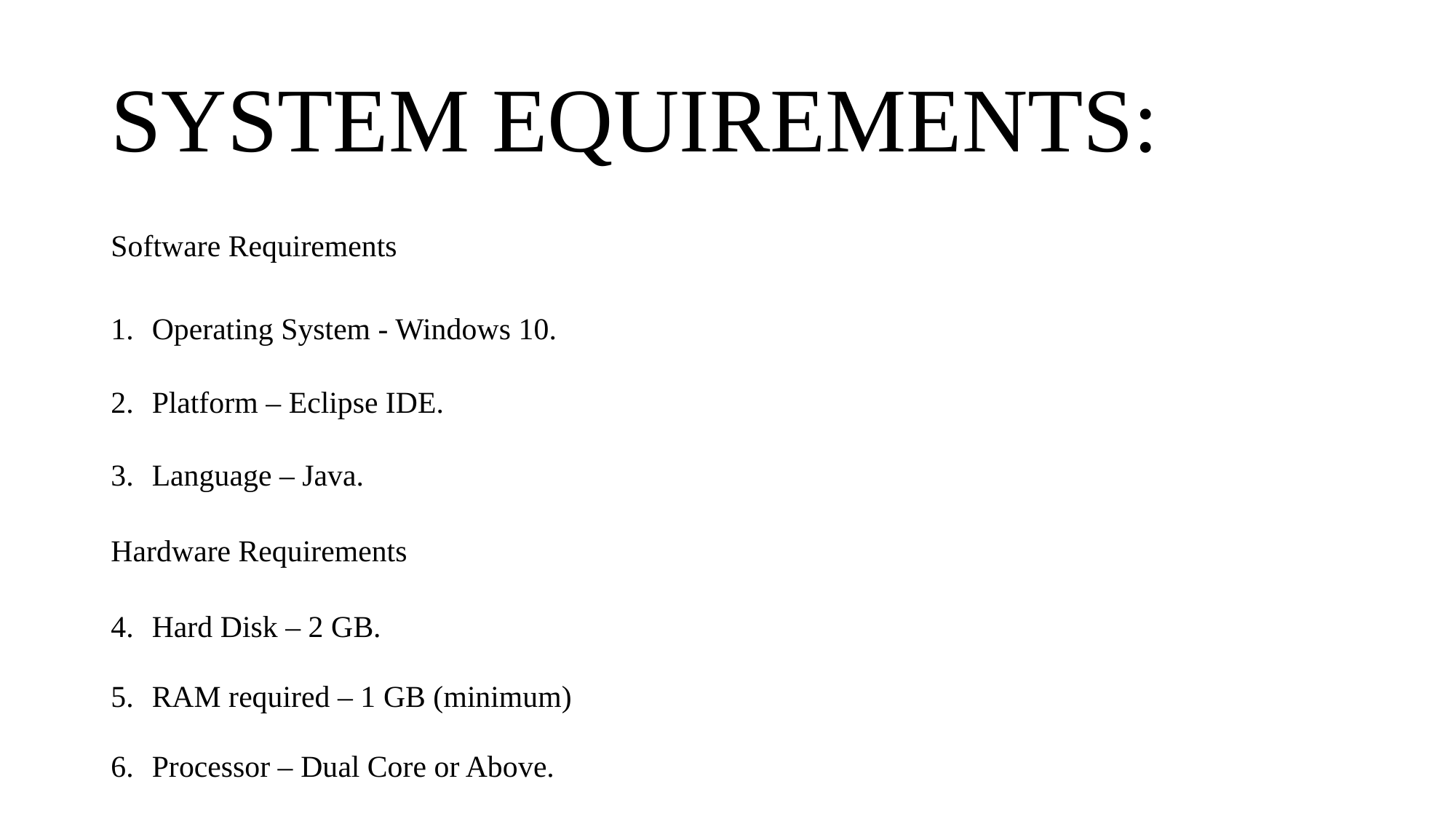

# SYSTEM EQUIREMENTS:
Software Requirements
Operating System - Windows 10.
Platform – Eclipse IDE.
Language – Java.
Hardware Requirements
Hard Disk – 2 GB.
RAM required – 1 GB (minimum)
Processor – Dual Core or Above.